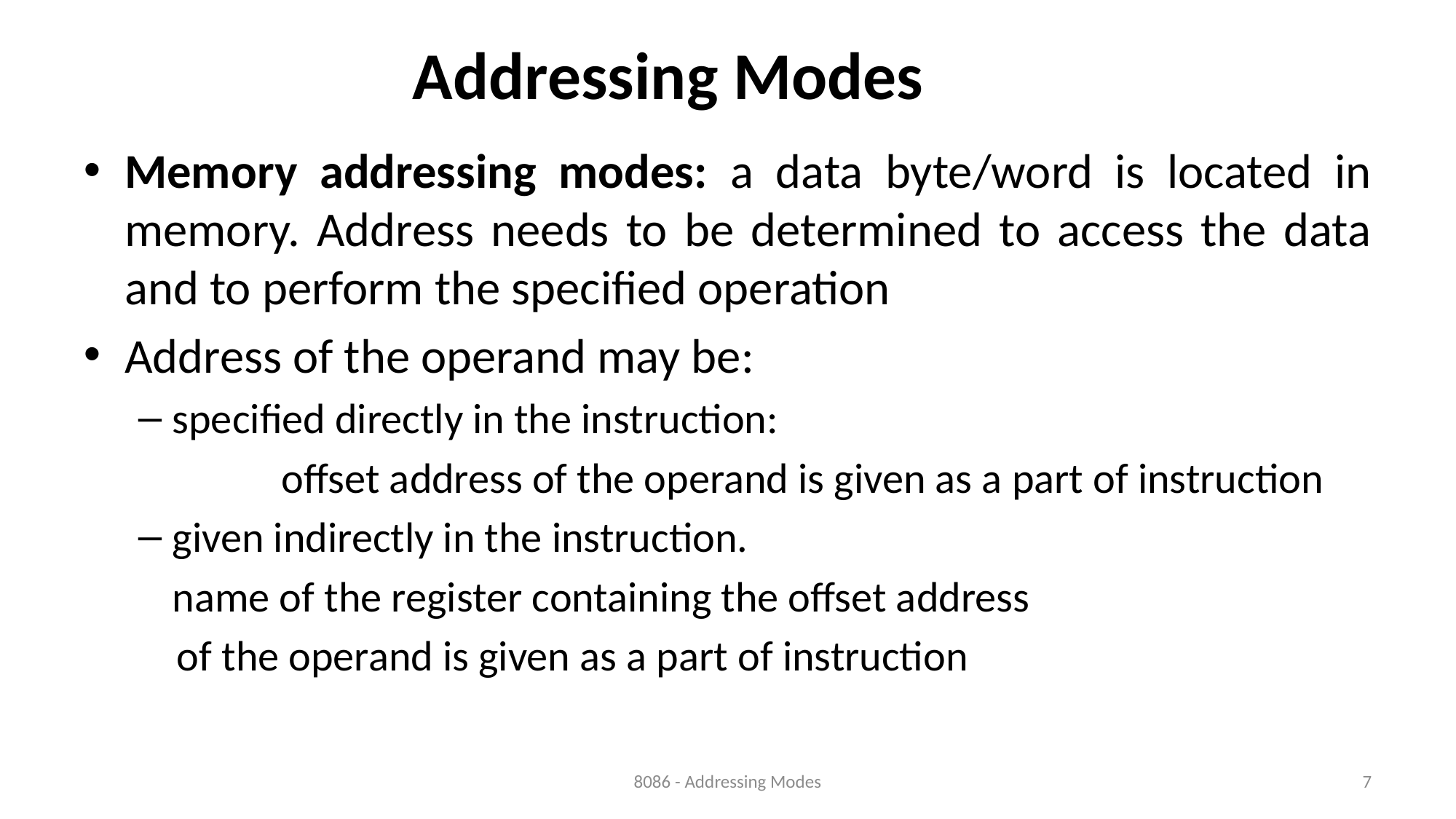

Addressing Modes
Memory addressing modes: a data byte/word is located in memory. Address needs to be determined to access the data and to perform the specified operation
Address of the operand may be:
specified directly in the instruction:
		offset address of the operand is given as a part of instruction
given indirectly in the instruction.
	name of the register containing the offset address
    of the operand is given as a part of instruction

8086 - Addressing Modes
7